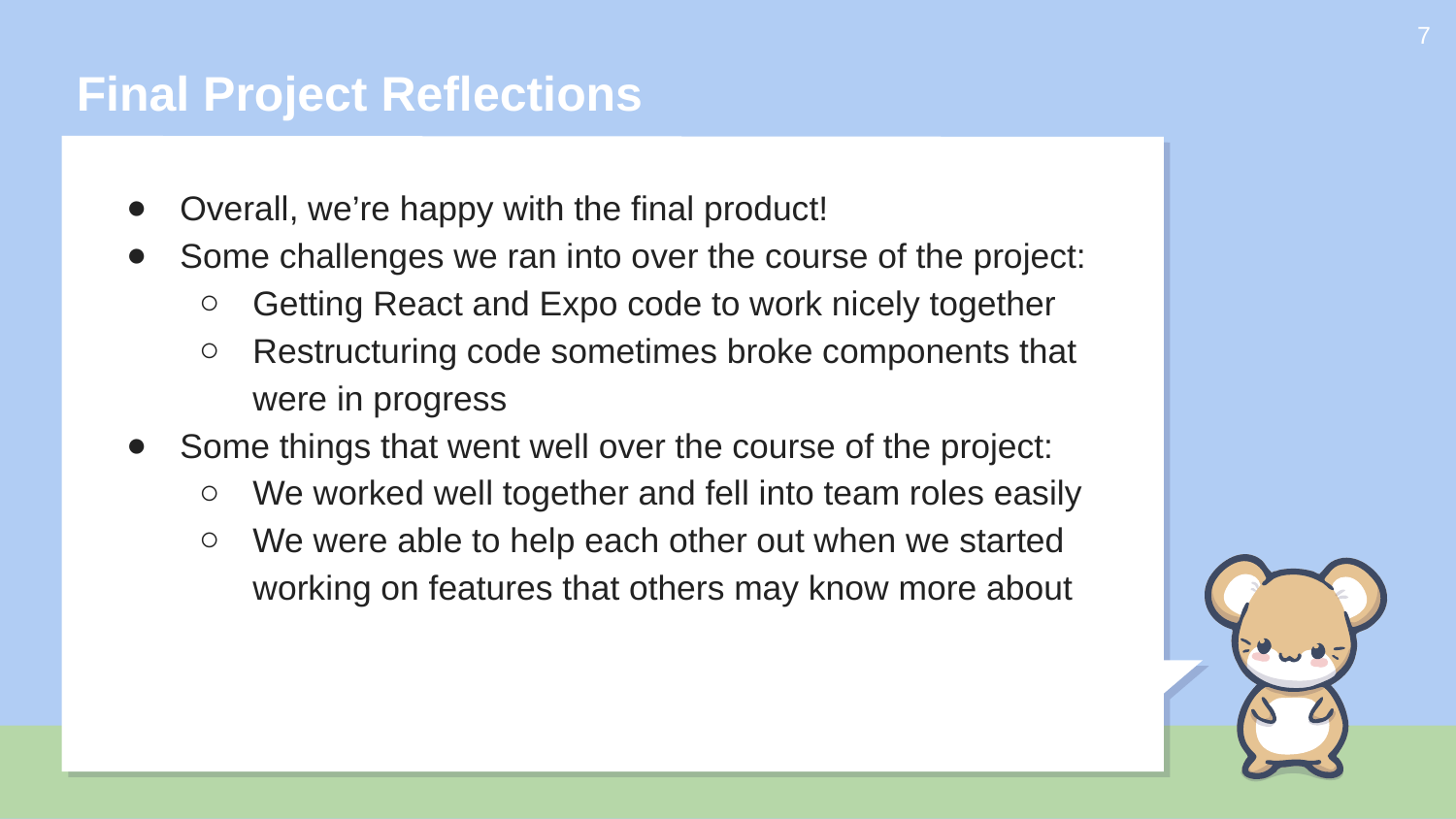

# Final Project Reflections
7
Overall, we’re happy with the final product!
Some challenges we ran into over the course of the project:
Getting React and Expo code to work nicely together
Restructuring code sometimes broke components that were in progress
Some things that went well over the course of the project:
We worked well together and fell into team roles easily
We were able to help each other out when we started working on features that others may know more about